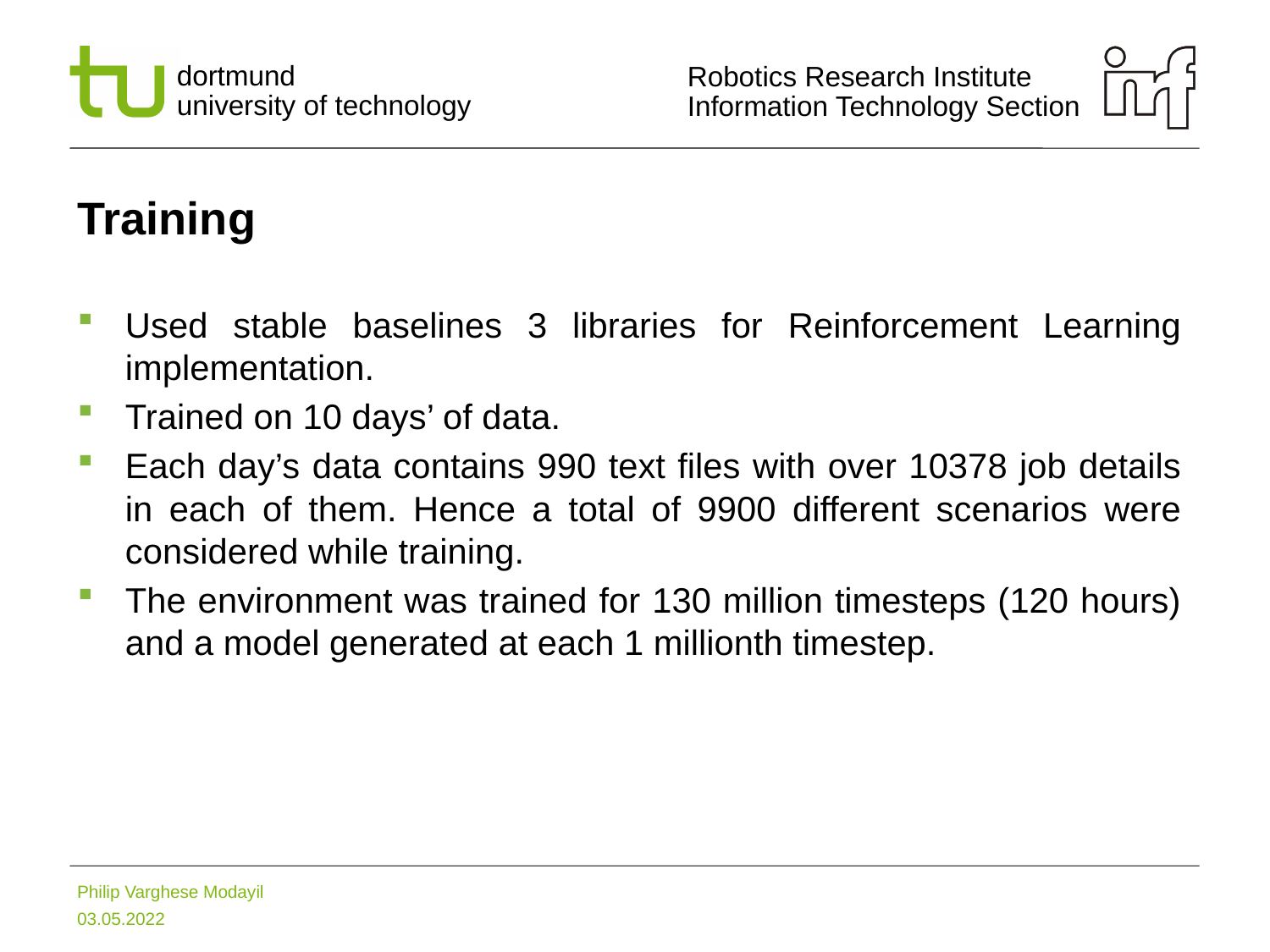

# Training
Used stable baselines 3 libraries for Reinforcement Learning implementation.
Trained on 10 days’ of data.
Each day’s data contains 990 text files with over 10378 job details in each of them. Hence a total of 9900 different scenarios were considered while training.
The environment was trained for 130 million timesteps (120 hours) and a model generated at each 1 millionth timestep.